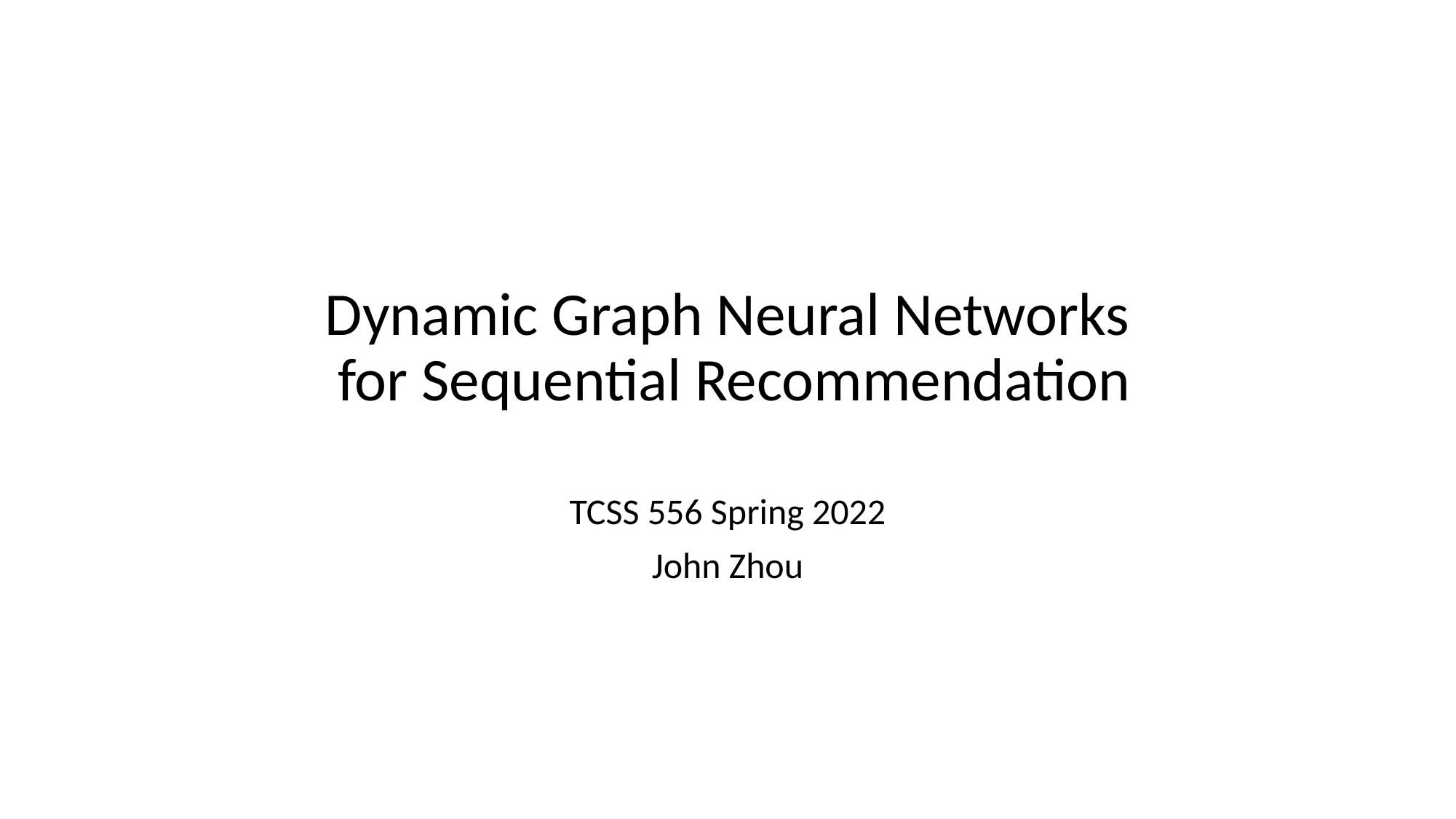

# Dynamic Graph Neural Networks for Sequential Recommendation
TCSS 556 Spring 2022
John Zhou